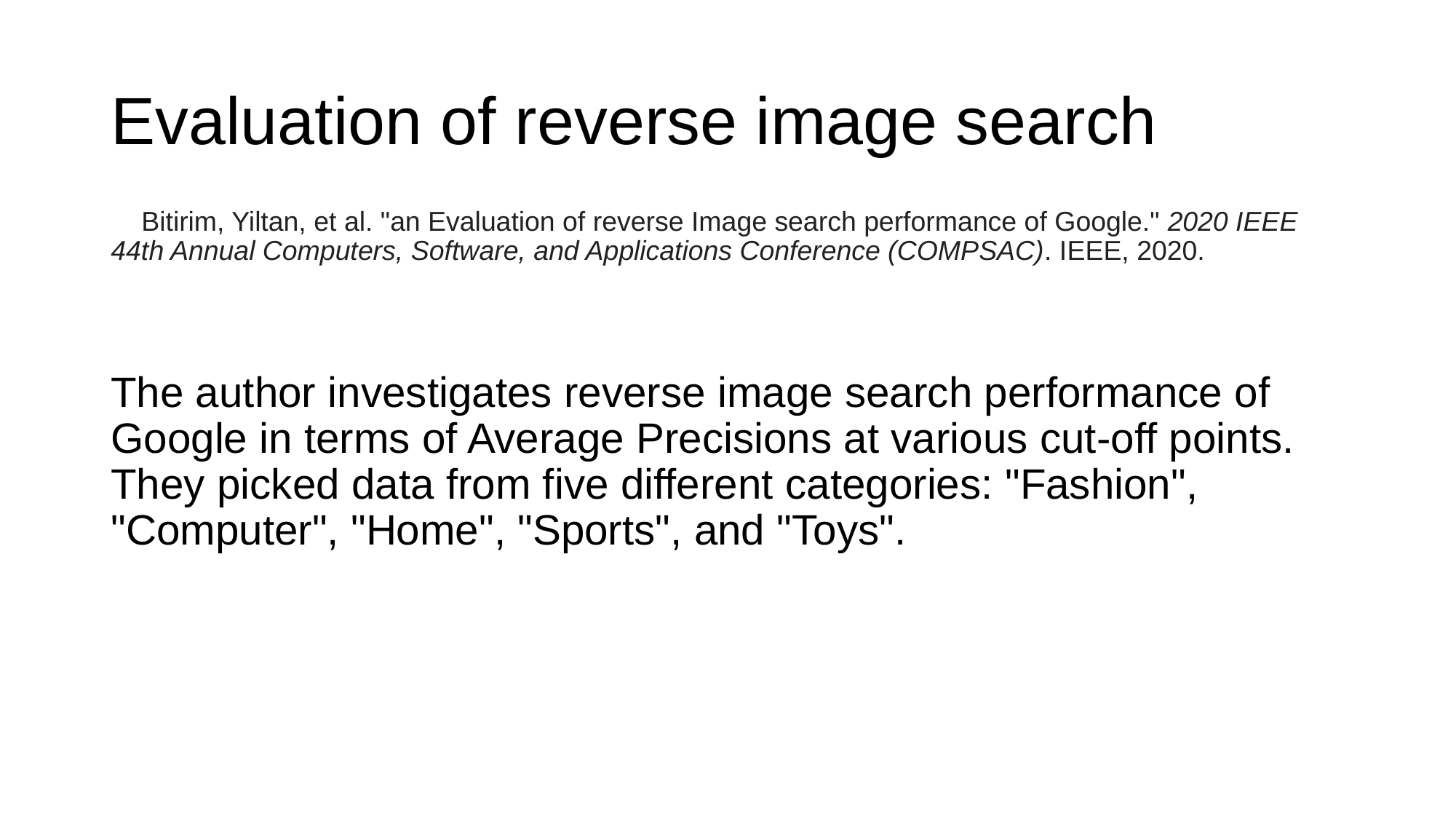

# Evaluation of reverse image search
    Bitirim, Yiltan, et al. "an Evaluation of reverse Image search performance of Google." 2020 IEEE 44th Annual Computers, Software, and Applications Conference (COMPSAC). IEEE, 2020.

The author investigates reverse image search performance of Google in terms of Average Precisions at various cut-off points. They picked data from five different categories: "Fashion", "Computer", "Home", "Sports", and "Toys".